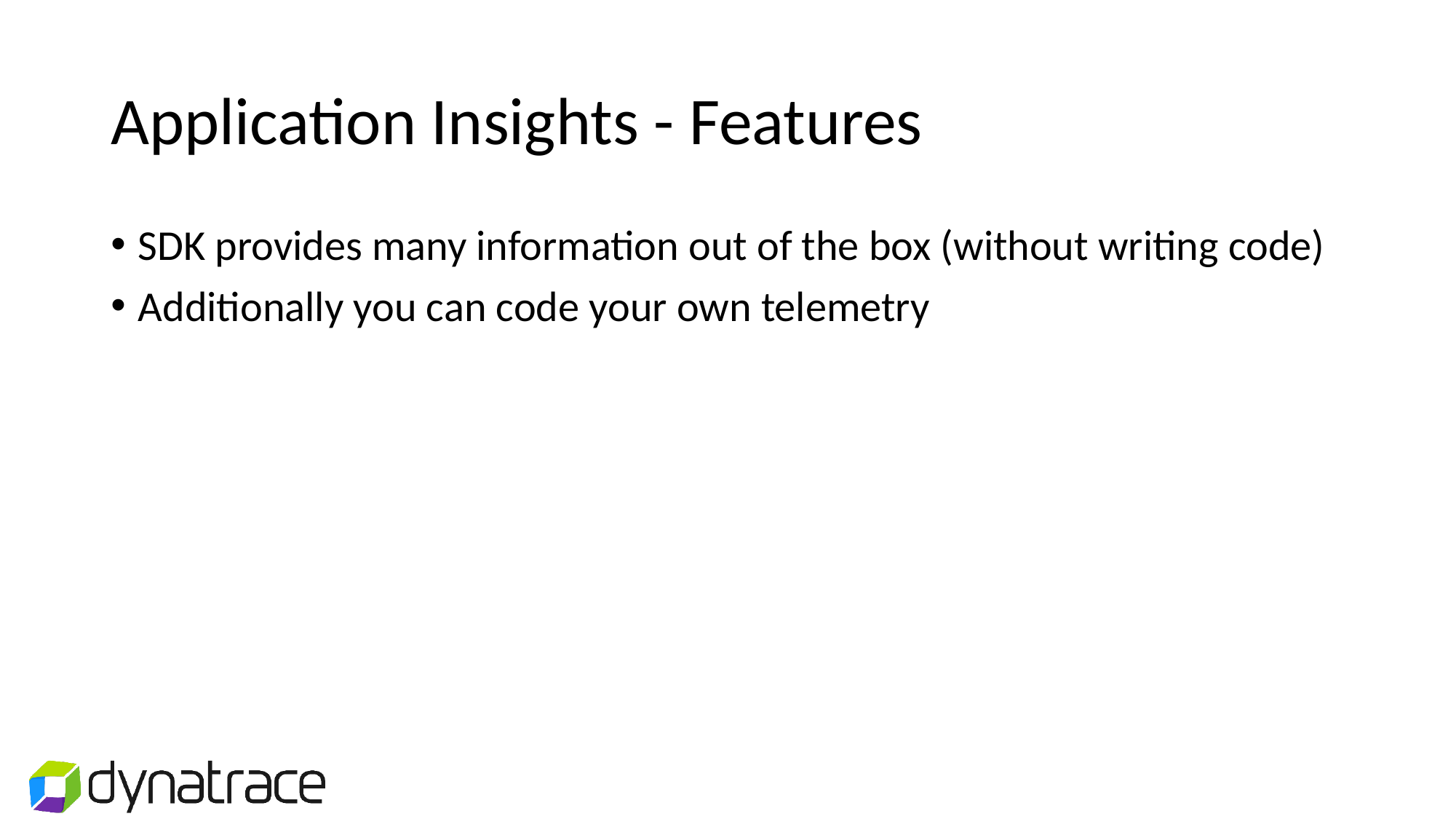

# Application Insights - Features
SDK provides many information out of the box (without writing code)
Additionally you can code your own telemetry